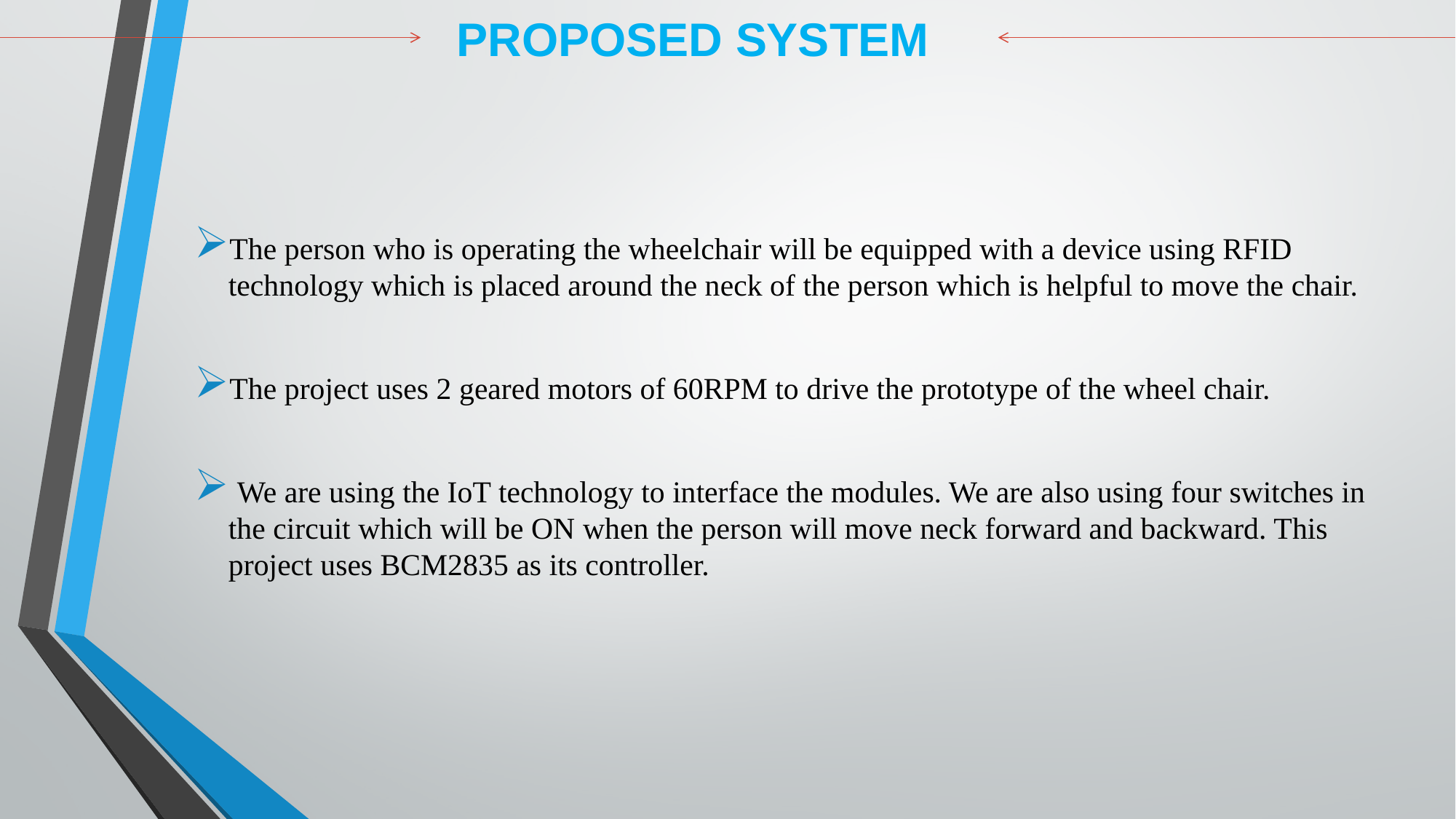

PROPOSED SYSTEM
The person who is operating the wheelchair will be equipped with a device using RFID technology which is placed around the neck of the person which is helpful to move the chair.

The project uses 2 geared motors of 60RPM to drive the prototype of the wheel chair.

 We are using the IoT technology to interface the modules. We are also using four switches in the circuit which will be ON when the person will move neck forward and backward. This project uses BCM2835 as its controller.